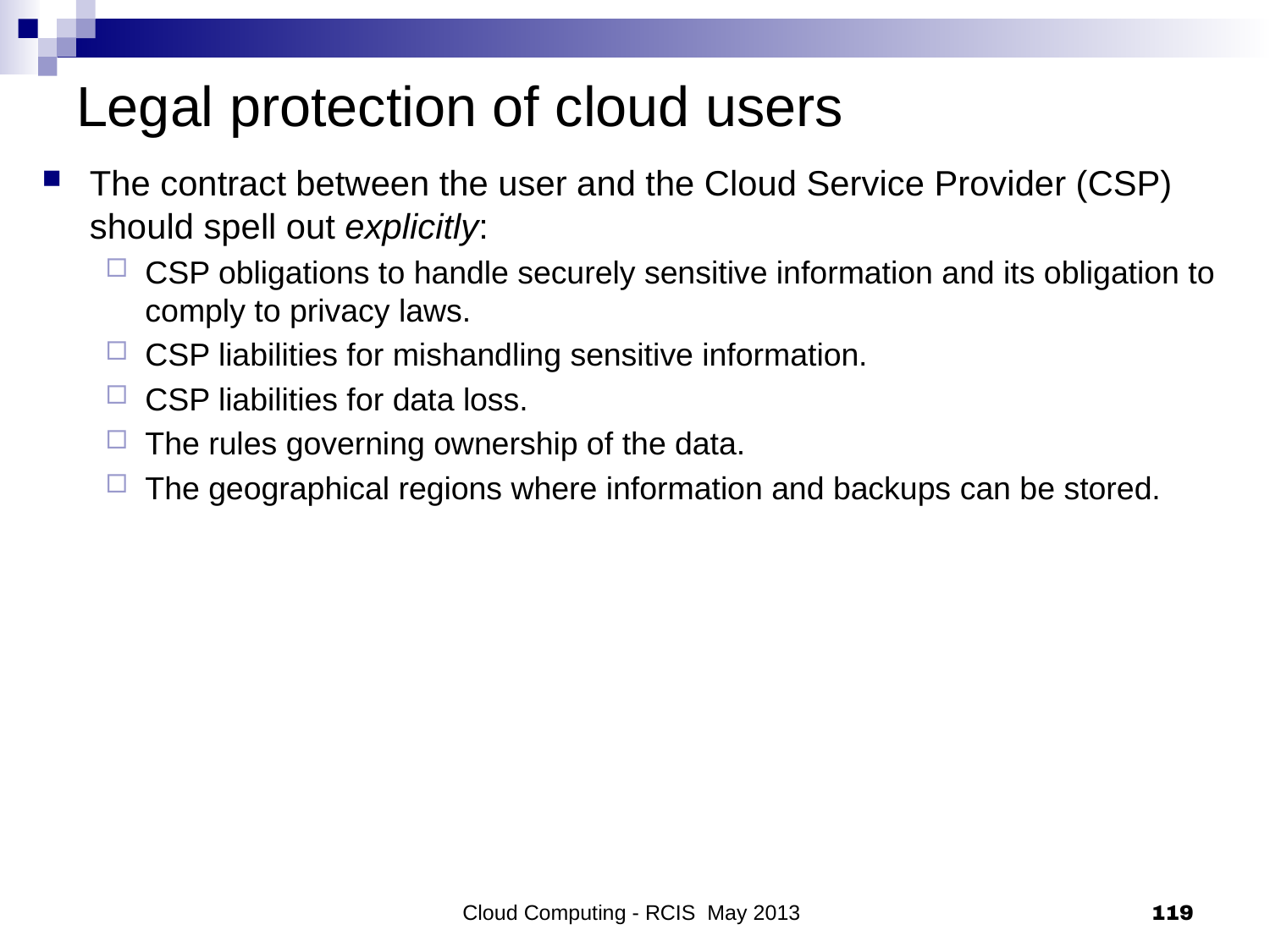

# Legal protection of cloud users
The contract between the user and the Cloud Service Provider (CSP) should spell out explicitly:
CSP obligations to handle securely sensitive information and its obligation to comply to privacy laws.
CSP liabilities for mishandling sensitive information.
CSP liabilities for data loss.
The rules governing ownership of the data.
The geographical regions where information and backups can be stored.
Cloud Computing - RCIS  May 2013
119